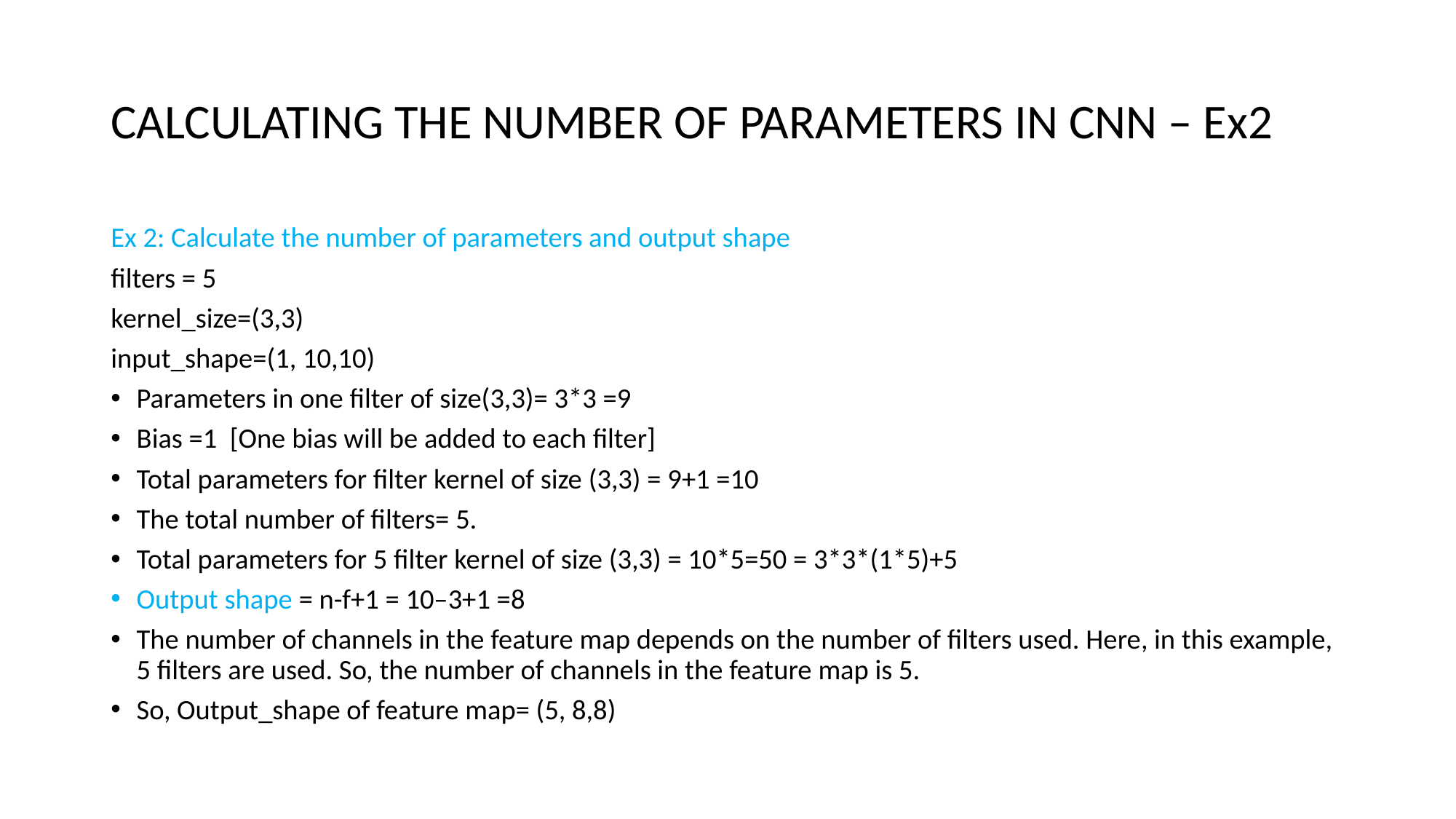

# CALCULATING THE NUMBER OF PARAMETERS IN CNN – Ex2
Ex 2: Calculate the number of parameters and output shape
filters = 5
kernel_size=(3,3)
input_shape=(1, 10,10)
Parameters in one filter of size(3,3)= 3*3 =9
Bias =1  [One bias will be added to each filter]
Total parameters for filter kernel of size (3,3) = 9+1 =10
The total number of filters= 5.
Total parameters for 5 filter kernel of size (3,3) = 10*5=50 = 3*3*(1*5)+5
Output shape = n-f+1 = 10–3+1 =8
The number of channels in the feature map depends on the number of filters used. Here, in this example, 5 filters are used. So, the number of channels in the feature map is 5.
So, Output_shape of feature map= (5, 8,8)